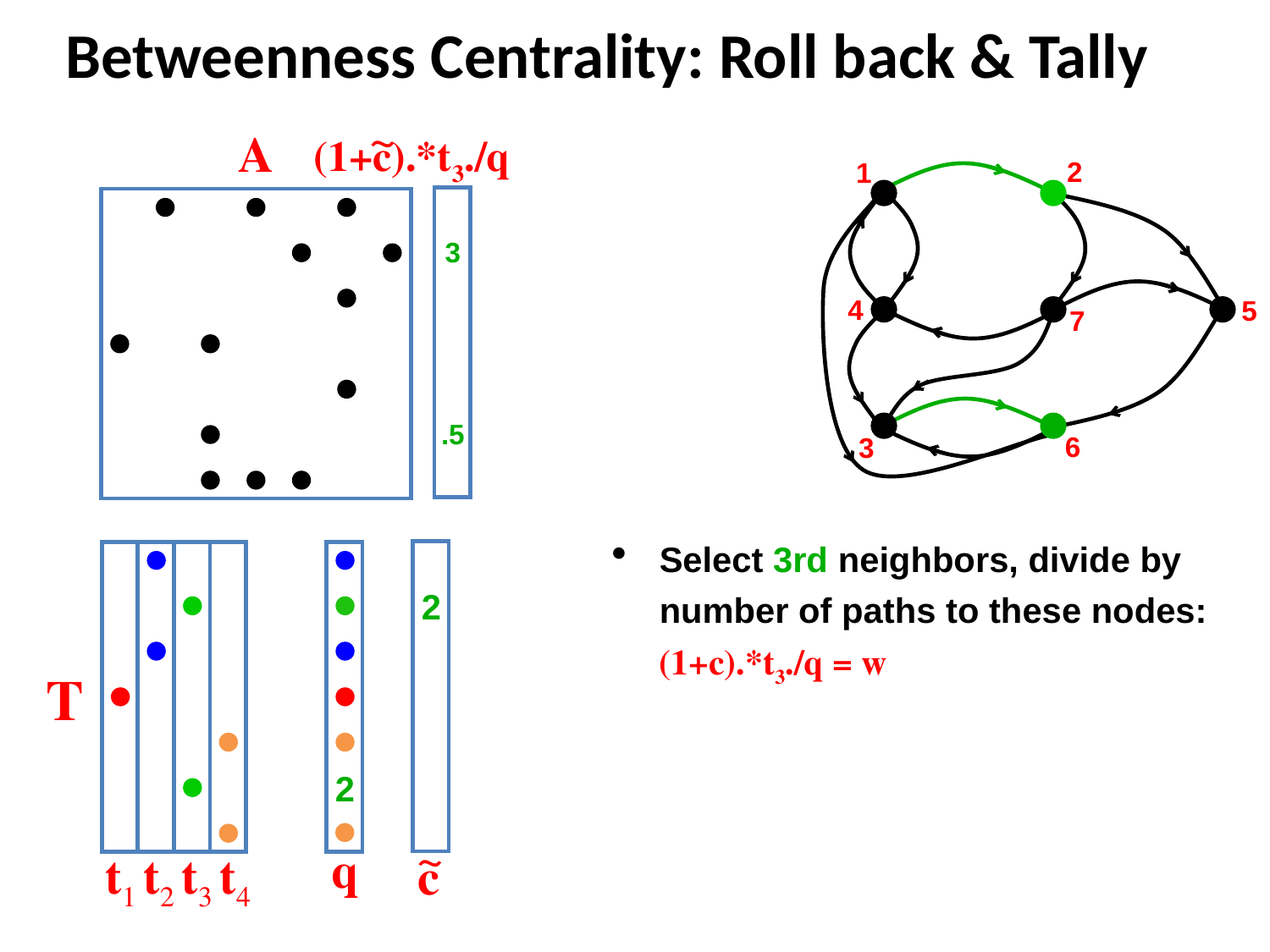

# Betweenness Centrality: Roll back & Tally
~
A

(1+c).*t3./q
2
1

4
5

7

6
3

3
.5
Select 3rd neighbors, divide by number of paths to these nodes: (1+c).*t3./q = w

2

2

T

~

q

c
t1 t2 t3 t4